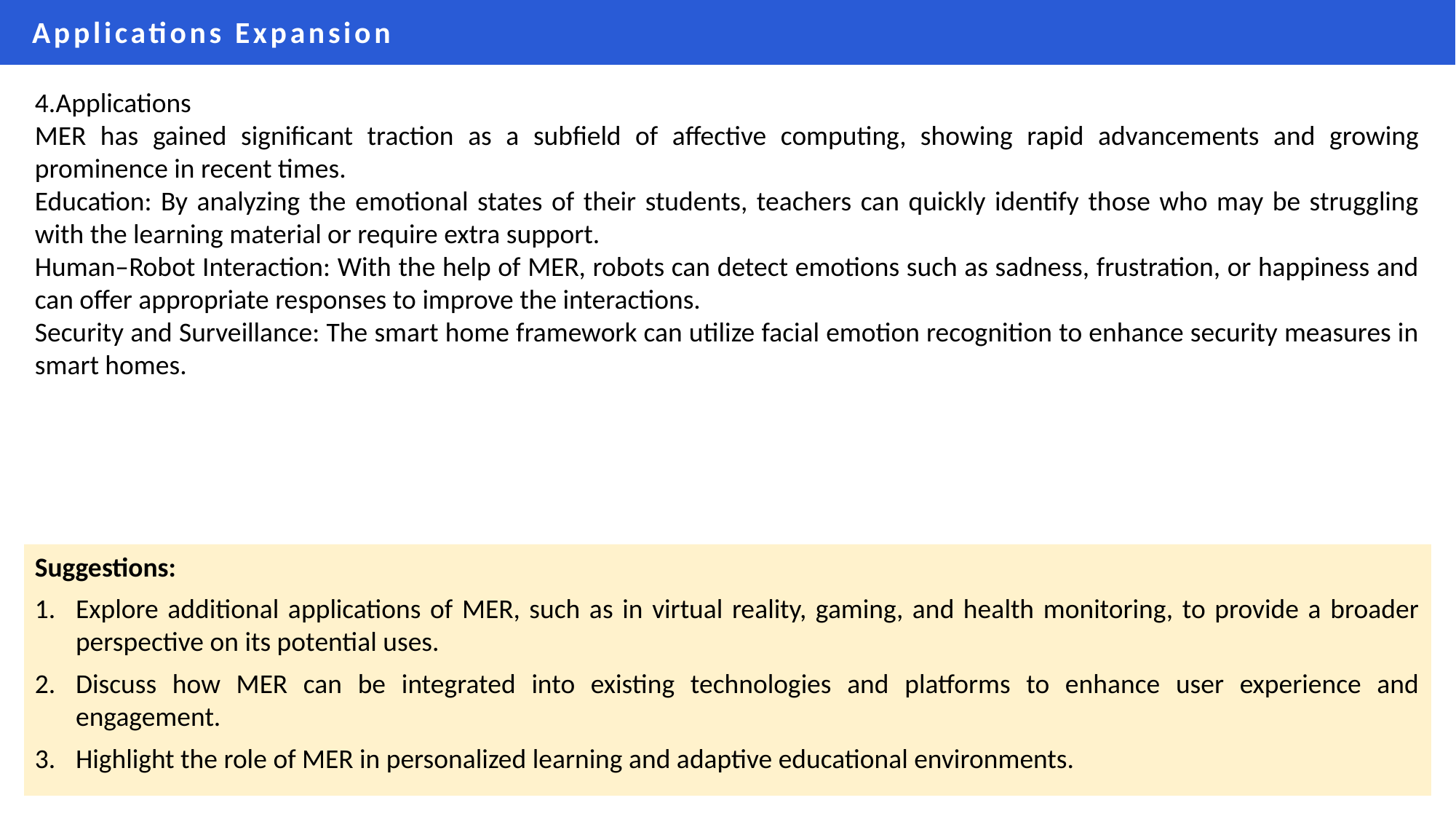

Applications Expansion

4.Applications
MER has gained significant traction as a subfield of affective computing, showing rapid advancements and growing prominence in recent times.
Education: By analyzing the emotional states of their students, teachers can quickly identify those who may be struggling with the learning material or require extra support.
Human–Robot Interaction: With the help of MER, robots can detect emotions such as sadness, frustration, or happiness and can offer appropriate responses to improve the interactions.
Security and Surveillance: The smart home framework can utilize facial emotion recognition to enhance security measures in smart homes.
Suggestions:
Explore additional applications of MER, such as in virtual reality, gaming, and health monitoring, to provide a broader perspective on its potential uses.
Discuss how MER can be integrated into existing technologies and platforms to enhance user experience and engagement.
Highlight the role of MER in personalized learning and adaptive educational environments.